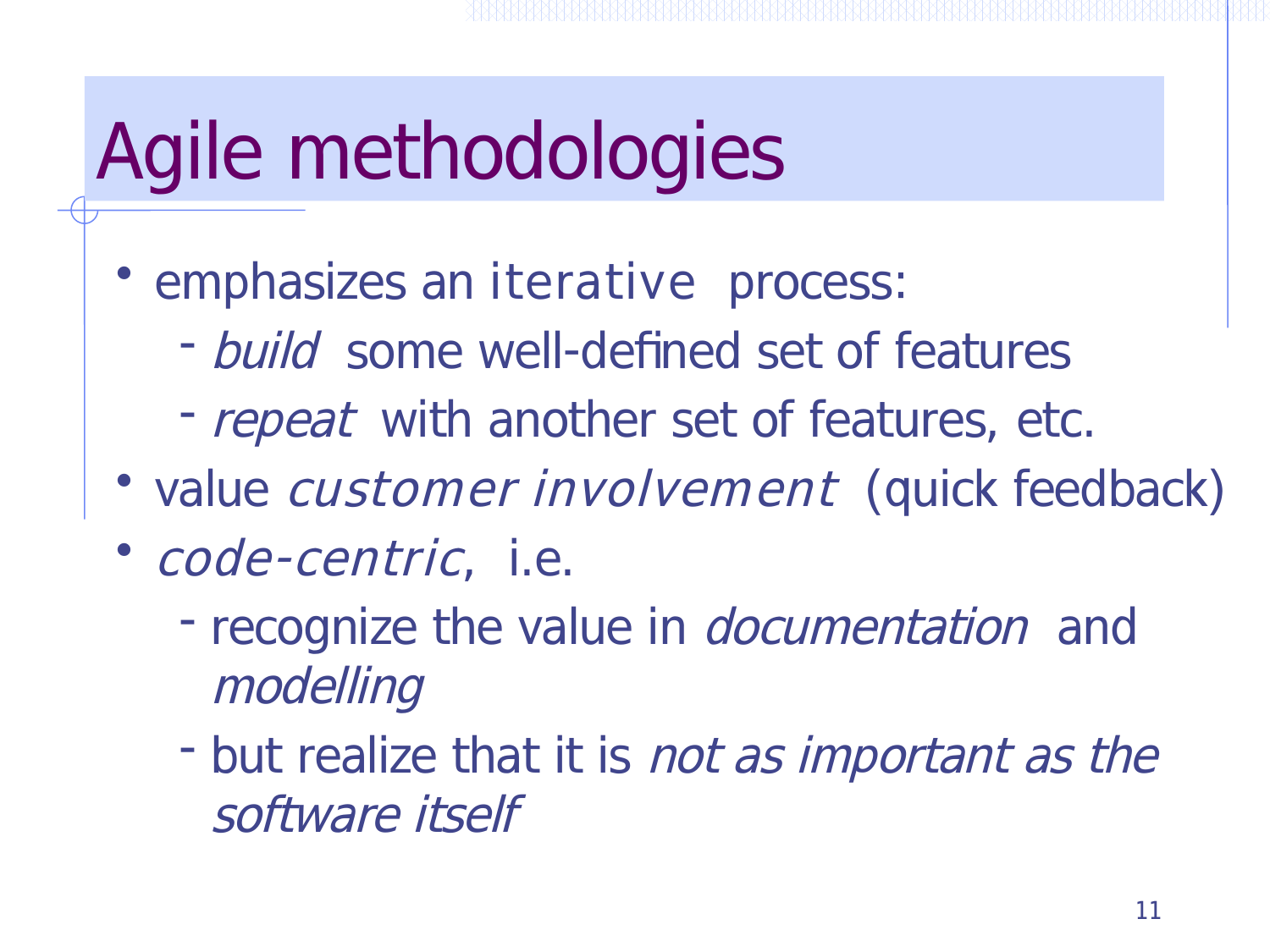

# Agile methodologies
emphasizes an iterative  process:
build  some well-defined set of features
repeat  with another set of features, etc.
value customer involvement  (quick feedback)
code-centric,  i.e.
recognize the value in documentation  and  modelling
but realize that it is not as important as the software itself
11